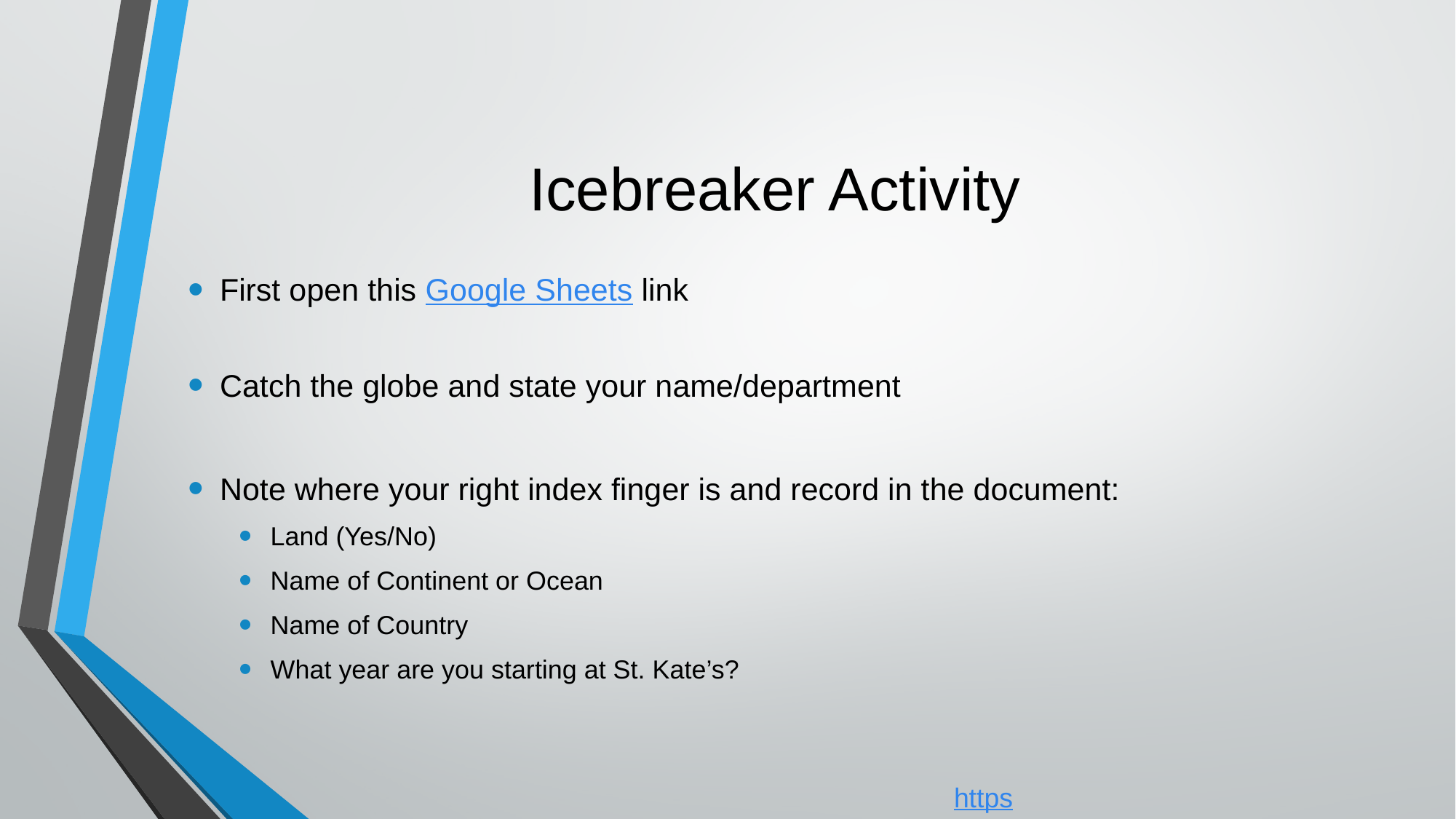

# Icebreaker Activity
First open this Google Sheets link

Catch the globe and state your name/department

Note where your right index finger is and record in the document:
Land (Yes/No)
Name of Continent or Ocean
Name of Country
What year are you starting at St. Kate’s?
https://joeroith.github.io/RUserGroup/